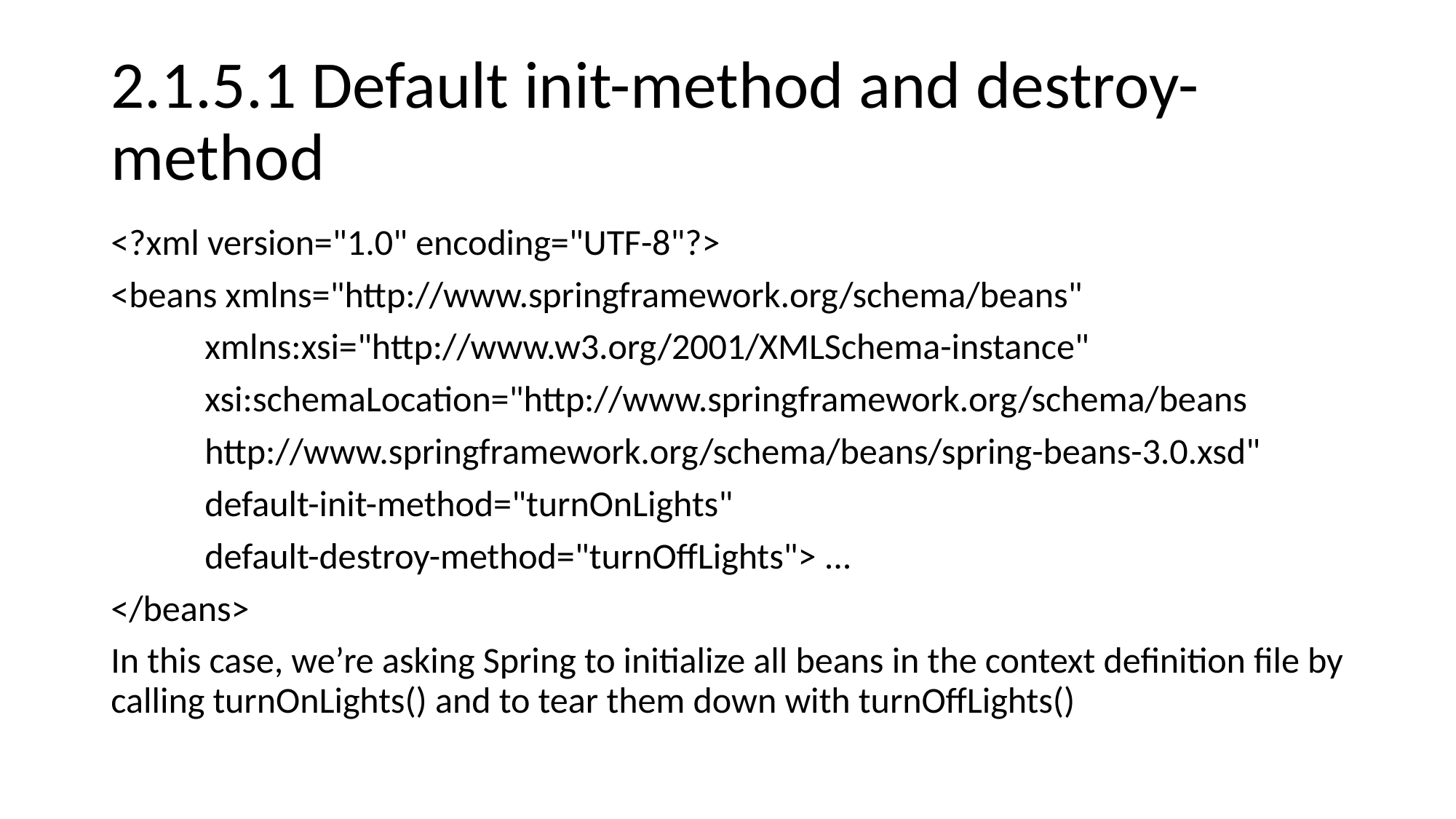

# 2.1.5.1 Default init-method and destroy-method
<?xml version="1.0" encoding="UTF-8"?>
<beans xmlns="http://www.springframework.org/schema/beans"
	xmlns:xsi="http://www.w3.org/2001/XMLSchema-instance"
	xsi:schemaLocation="http://www.springframework.org/schema/beans
	http://www.springframework.org/schema/beans/spring-beans-3.0.xsd"
	default-init-method="turnOnLights"
	default-destroy-method="turnOffLights"> ...
</beans>
In this case, we’re asking Spring to initialize all beans in the context definition file by calling turnOnLights() and to tear them down with turnOffLights()